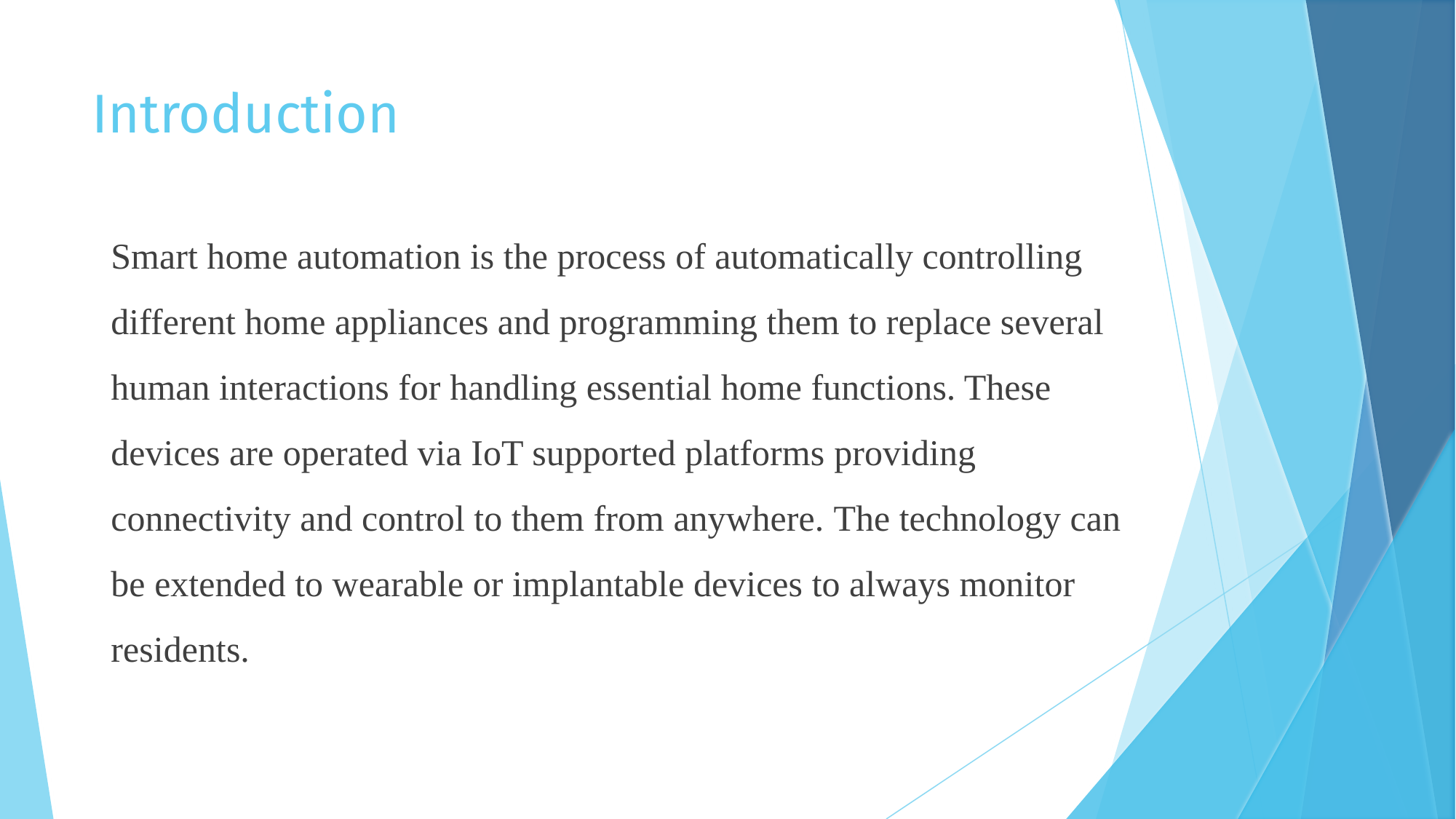

# Introduction
Smart home automation is the process of automatically controlling different home appliances and programming them to replace several human interactions for handling essential home functions. These devices are operated via IoT supported platforms­ providing connectivity and control to them from anywhere. The technology can be extended to wearable or implantable devices to always monitor residents.